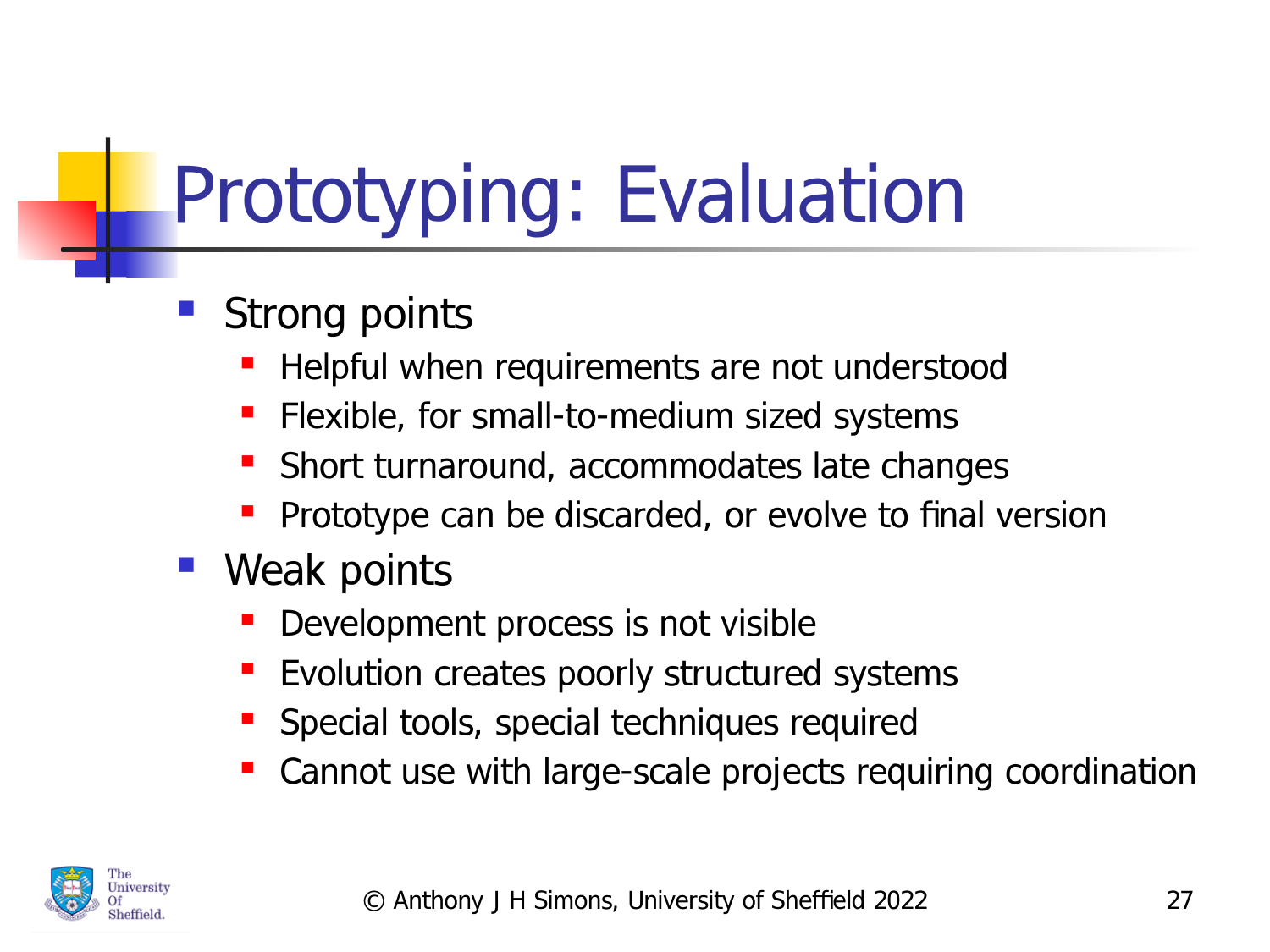

# Prototyping: Evaluation
Strong points
Helpful when requirements are not understood
Flexible, for small-to-medium sized systems
Short turnaround, accommodates late changes
Prototype can be discarded, or evolve to final version
Weak points
Development process is not visible
Evolution creates poorly structured systems
Special tools, special techniques required
Cannot use with large-scale projects requiring coordination
© Anthony J H Simons, University of Sheffield 2022
27